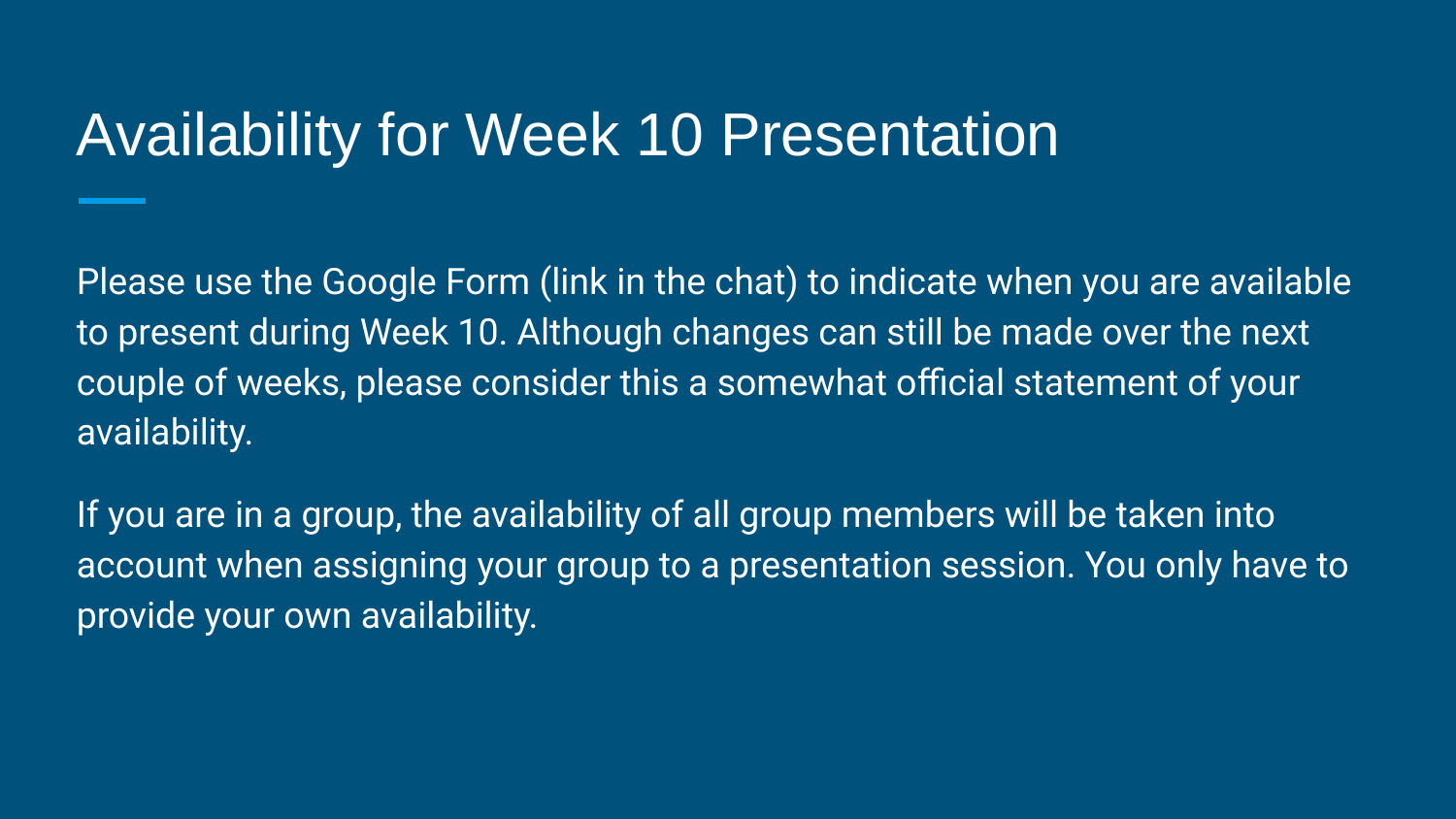

# Availability for Week 10 Presentation
Please use the Google Form (link in the chat) to indicate when you are available to present during Week 10. Although changes can still be made over the next couple of weeks, please consider this a somewhat official statement of your availability.
If you are in a group, the availability of all group members will be taken into account when assigning your group to a presentation session. You only have to provide your own availability.